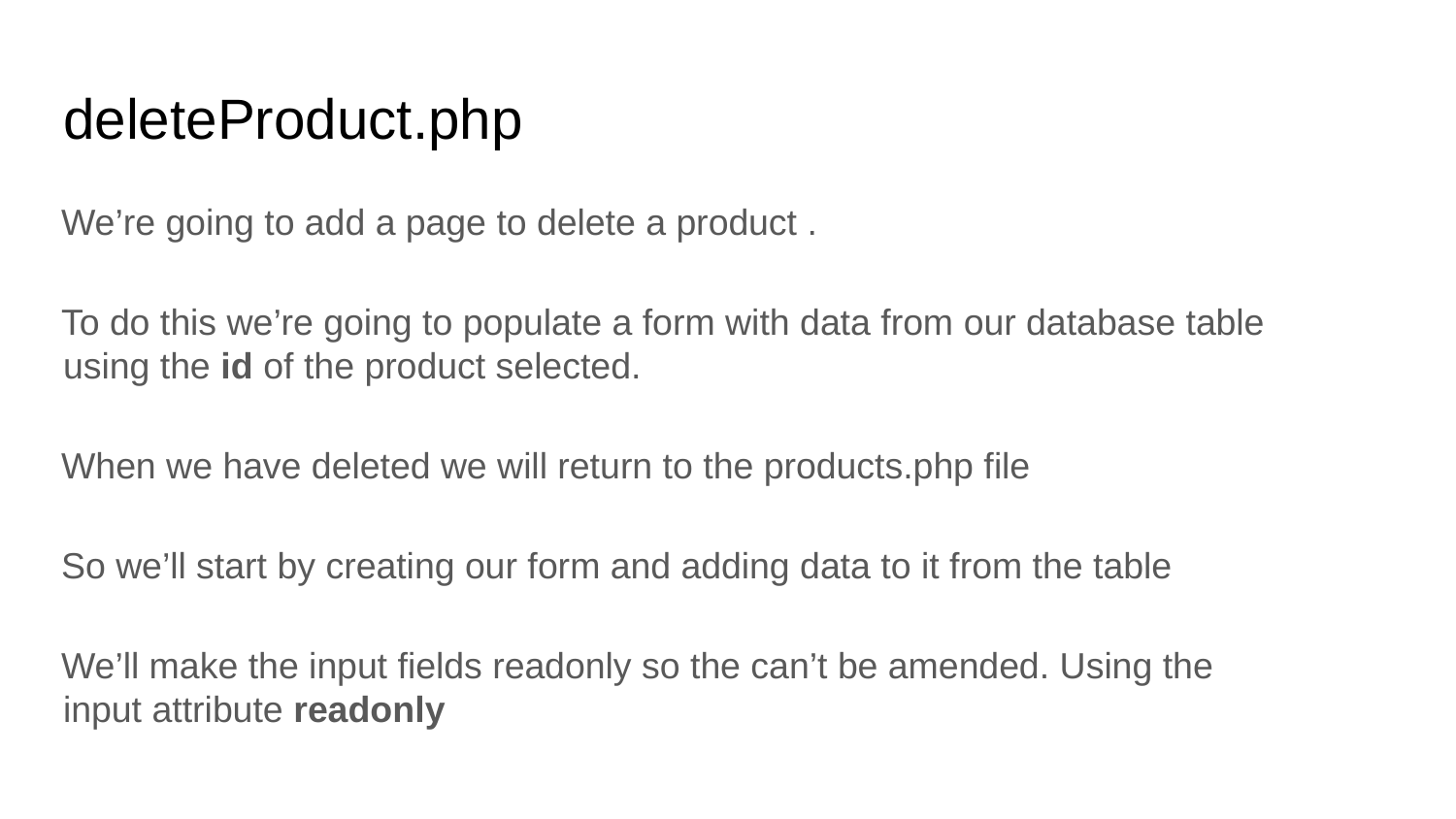

# deleteProduct.php

We’re going to add a page to delete a product .

To do this we’re going to populate a form with data from our database table using the id of the product selected.

When we have deleted we will return to the products.php file

So we’ll start by creating our form and adding data to it from the table

We’ll make the input fields readonly so the can’t be amended. Using the input attribute readonly